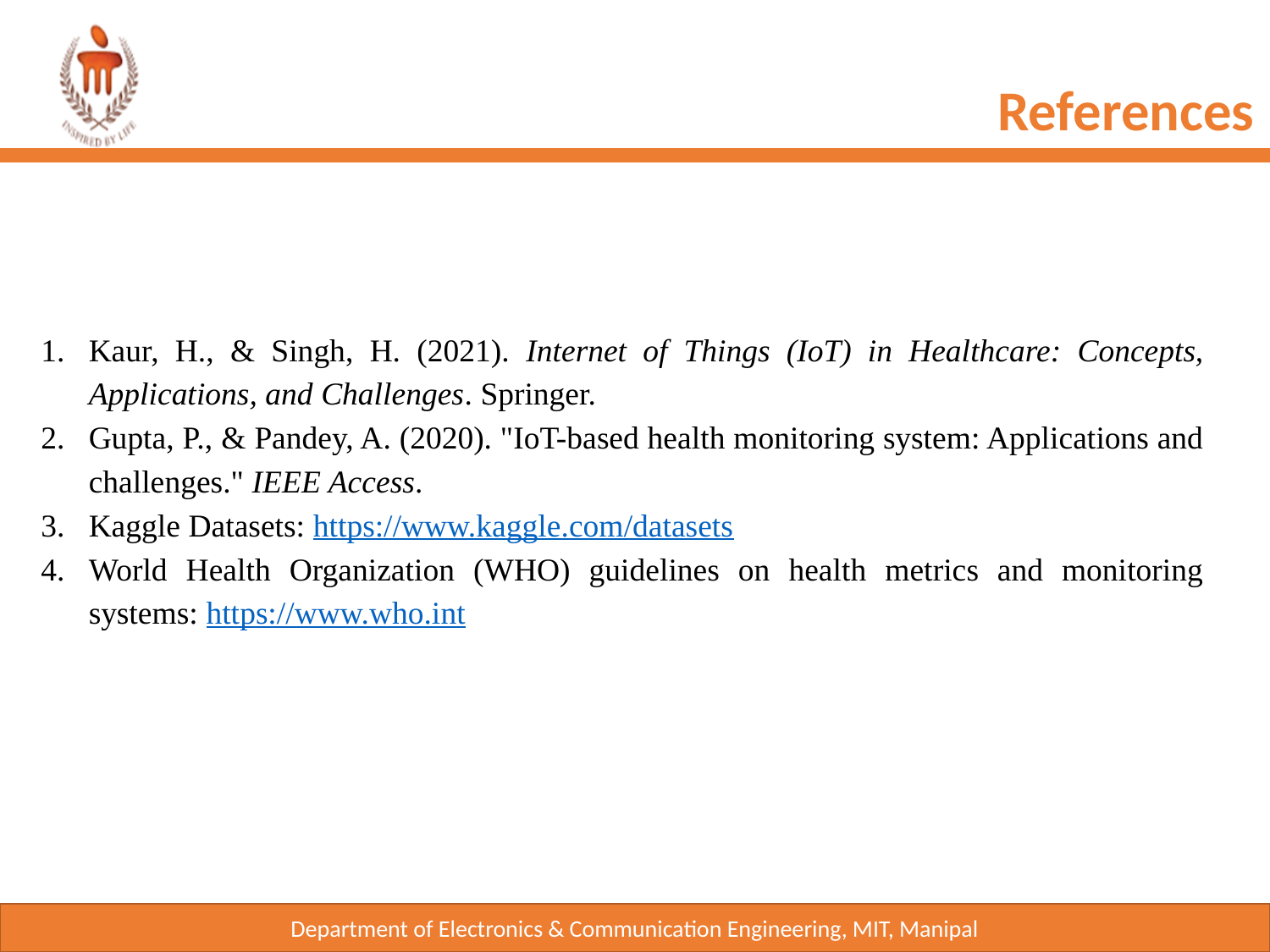

References
Kaur, H., & Singh, H. (2021). Internet of Things (IoT) in Healthcare: Concepts, Applications, and Challenges. Springer.
Gupta, P., & Pandey, A. (2020). "IoT-based health monitoring system: Applications and challenges." IEEE Access.
Kaggle Datasets: https://www.kaggle.com/datasets
World Health Organization (WHO) guidelines on health metrics and monitoring systems: https://www.who.int